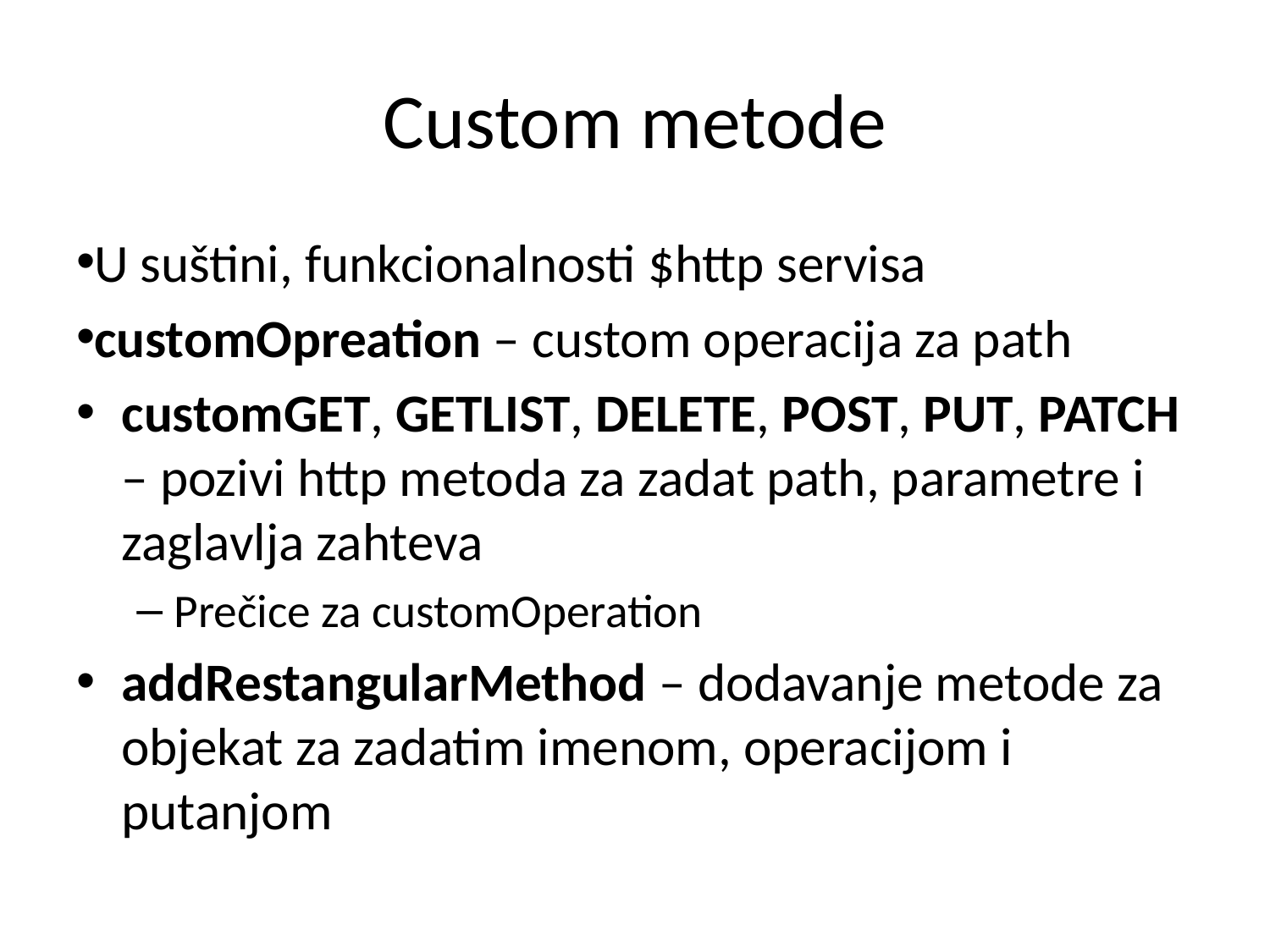

# Custom metode
U suštini, funkcionalnosti $http servisa
customOpreation – custom operacija za path
customGET, GETLIST, DELETE, POST, PUT, PATCH – pozivi http metoda za zadat path, parametre i zaglavlja zahteva
Prečice za customOperation
addRestangularMethod – dodavanje metode za objekat za zadatim imenom, operacijom i putanjom